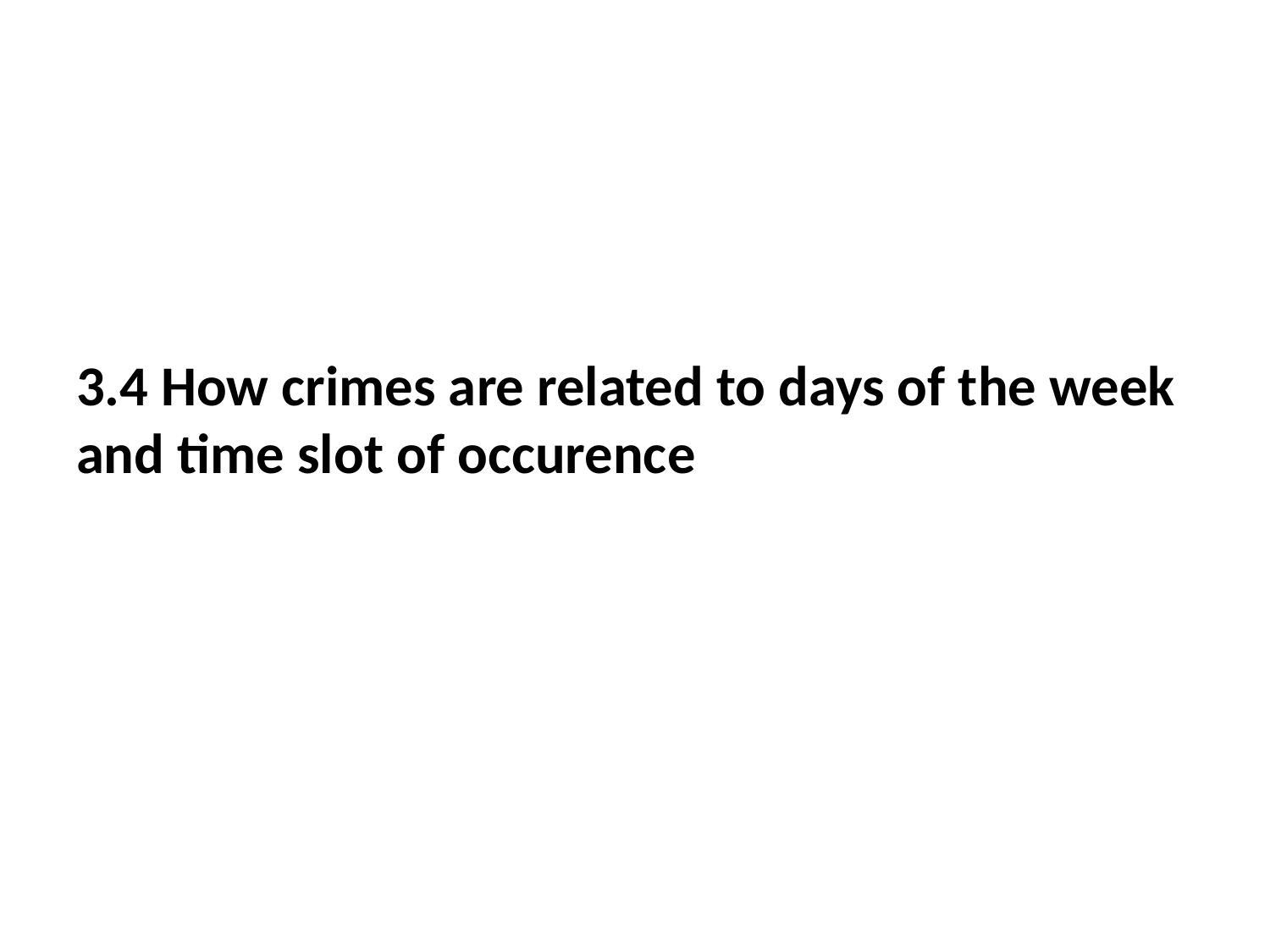

3.4 How crimes are related to days of the week and time slot of occurence